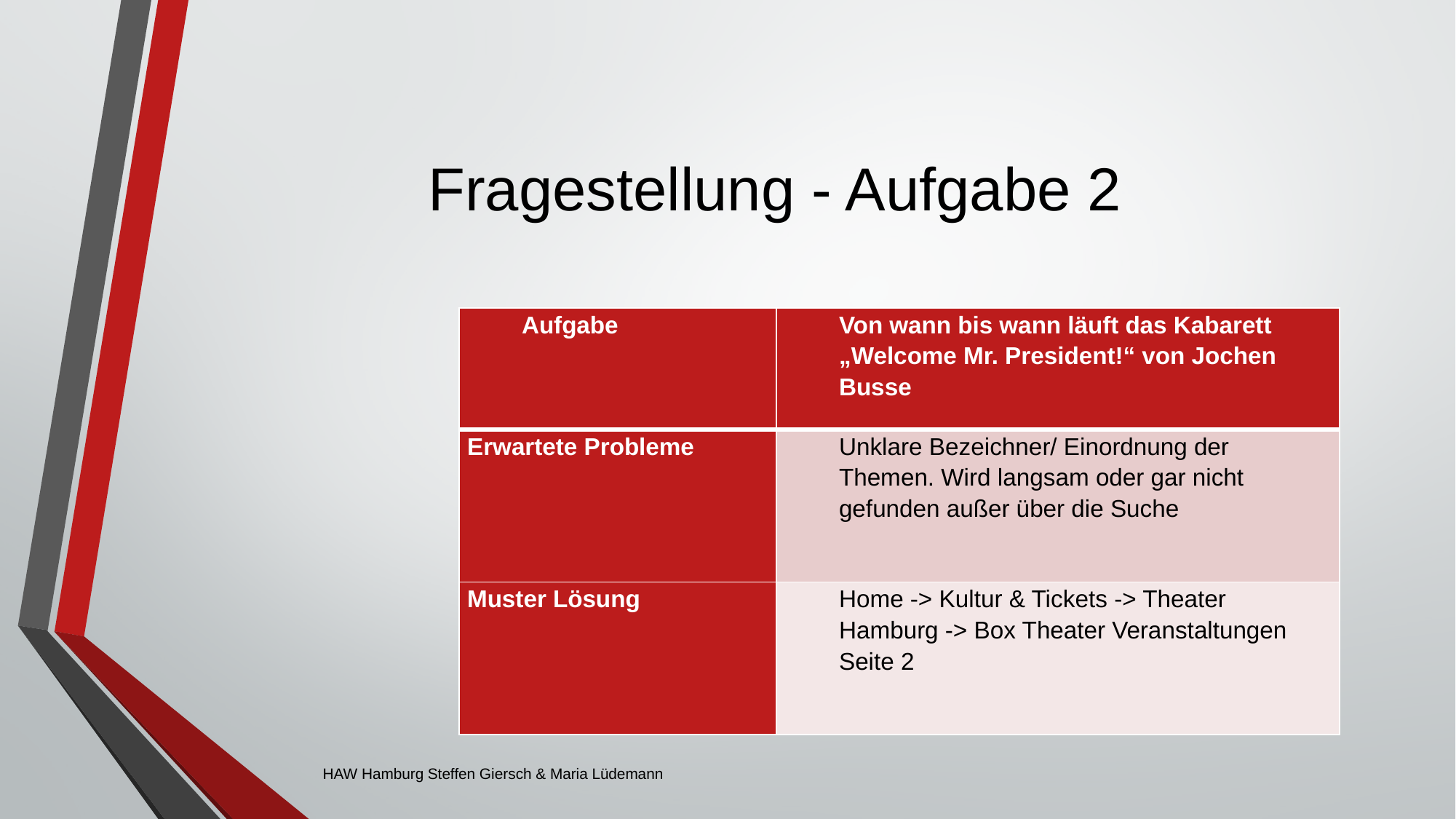

# Fragestellung - Aufgabe 2
| Aufgabe | Von wann bis wann läuft das Kabarett „Welcome Mr. President!“ von Jochen Busse |
| --- | --- |
| Erwartete Probleme | Unklare Bezeichner/ Einordnung der Themen. Wird langsam oder gar nicht gefunden außer über die Suche |
| Muster Lösung | Home -> Kultur & Tickets -> Theater Hamburg -> Box Theater Veranstaltungen Seite 2 |
HAW Hamburg Steffen Giersch & Maria Lüdemann